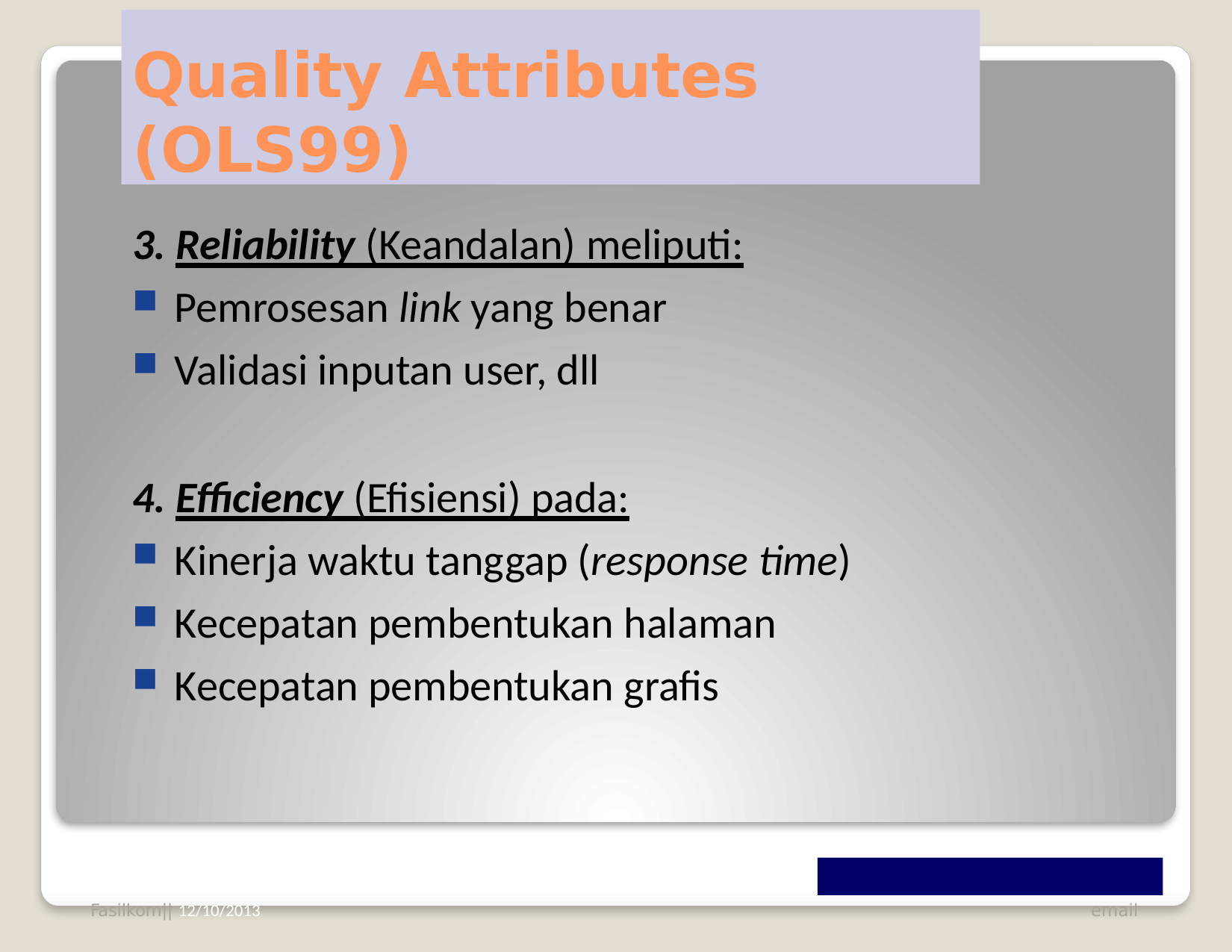

# Quality Attributes (OLS99)
3. Reliability (Keandalan) meliputi:
Pemrosesan link yang benar
Validasi inputan user, dll

4. Efficiency (Efisiensi) pada:
Kinerja waktu tanggap (response time)
Kecepatan pembentukan halaman
Kecepatan pembentukan grafis

Fasilkom|| 12/10/2013
email